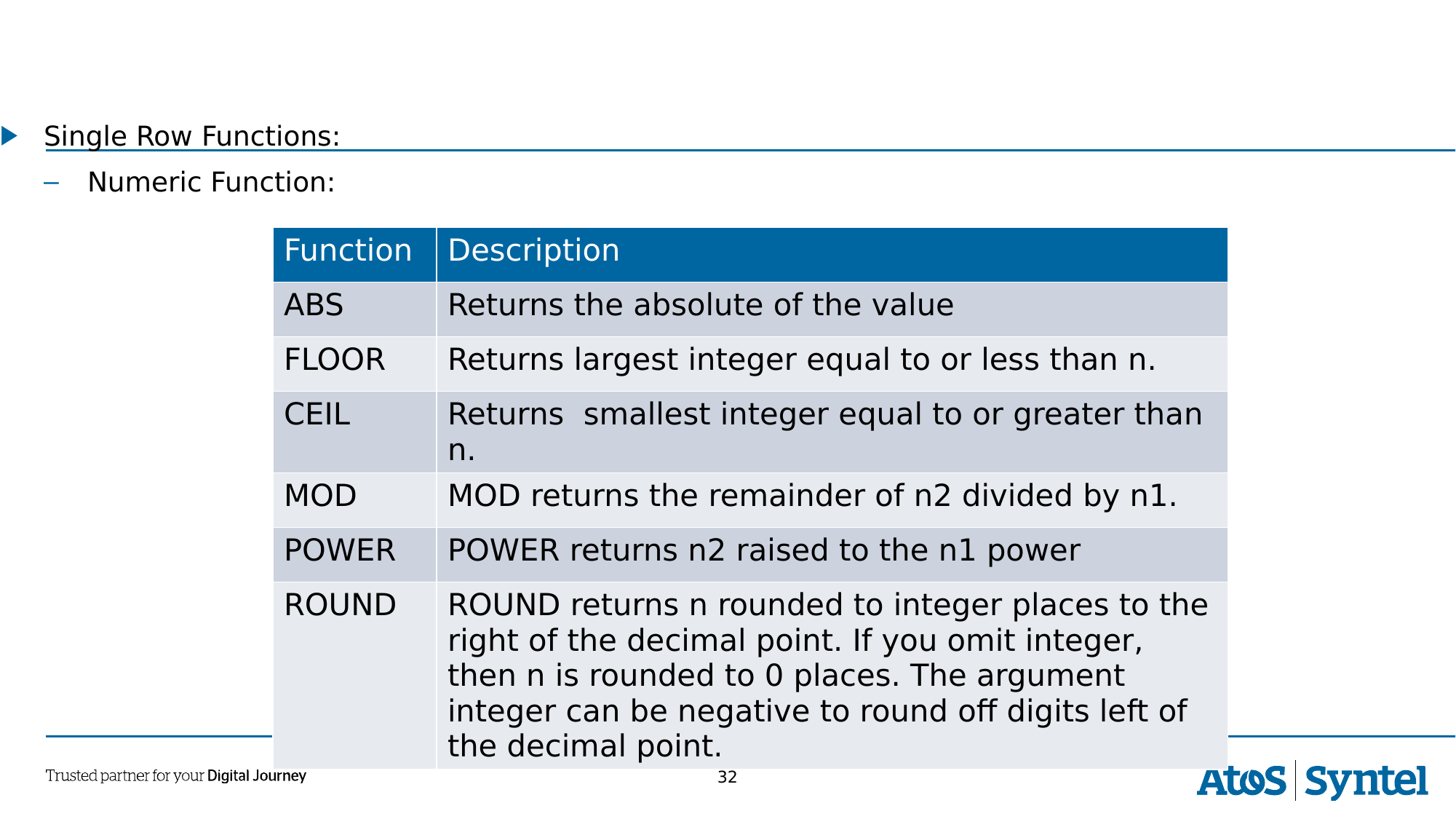

#
Single Row Functions:
Numeric Function:

| Function | Description |
| --- | --- |
| ABS | Returns the absolute of the value |
| FLOOR | Returns largest integer equal to or less than n. |
| CEIL | Returns smallest integer equal to or greater than n. |
| MOD | MOD returns the remainder of n2 divided by n1. |
| POWER | POWER returns n2 raised to the n1 power |
| ROUND | ROUND returns n rounded to integer places to the right of the decimal point. If you omit integer, then n is rounded to 0 places. The argument integer can be negative to round off digits left of the decimal point. |